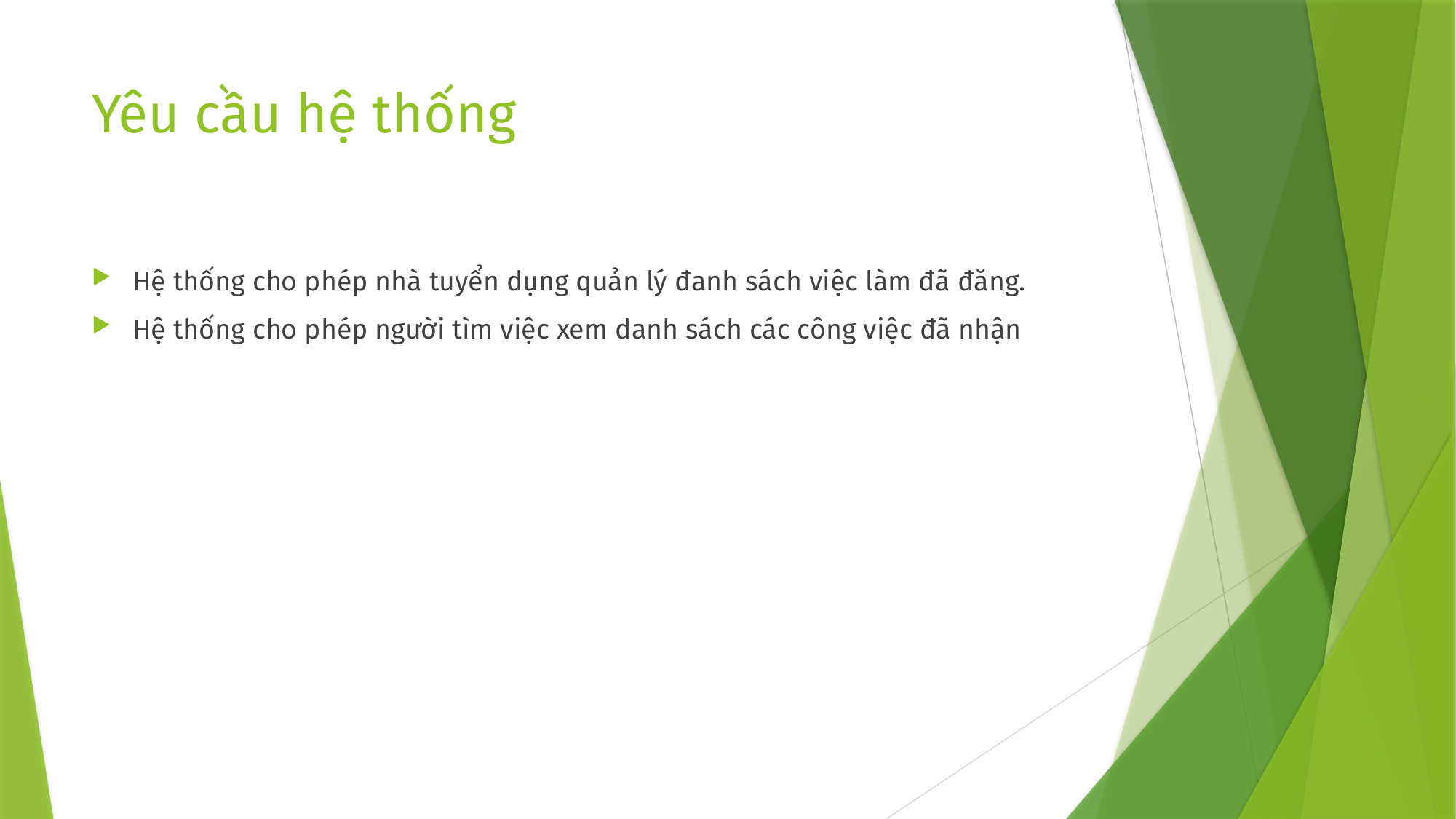

# Yêu cầu hệ thống
Hệ thống cho phép nhà tuyển dụng quản lý đanh sách việc làm đã đăng.
Hệ thống cho phép người tìm việc xem danh sách các công việc đã nhận